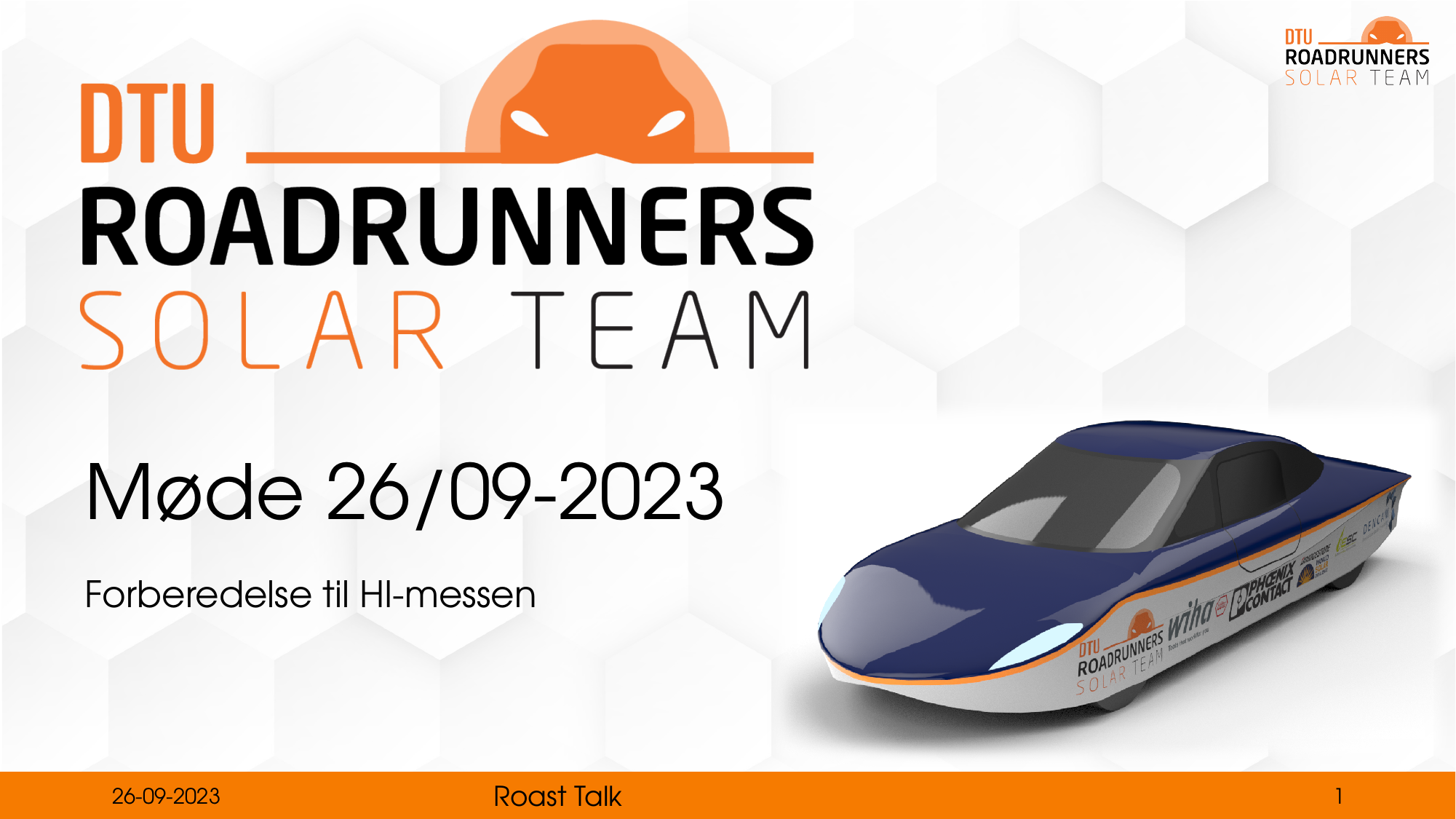

# Møde 26/09-2023
Forberedelse til HI-messen

1
26-09-2023
Roast Talk